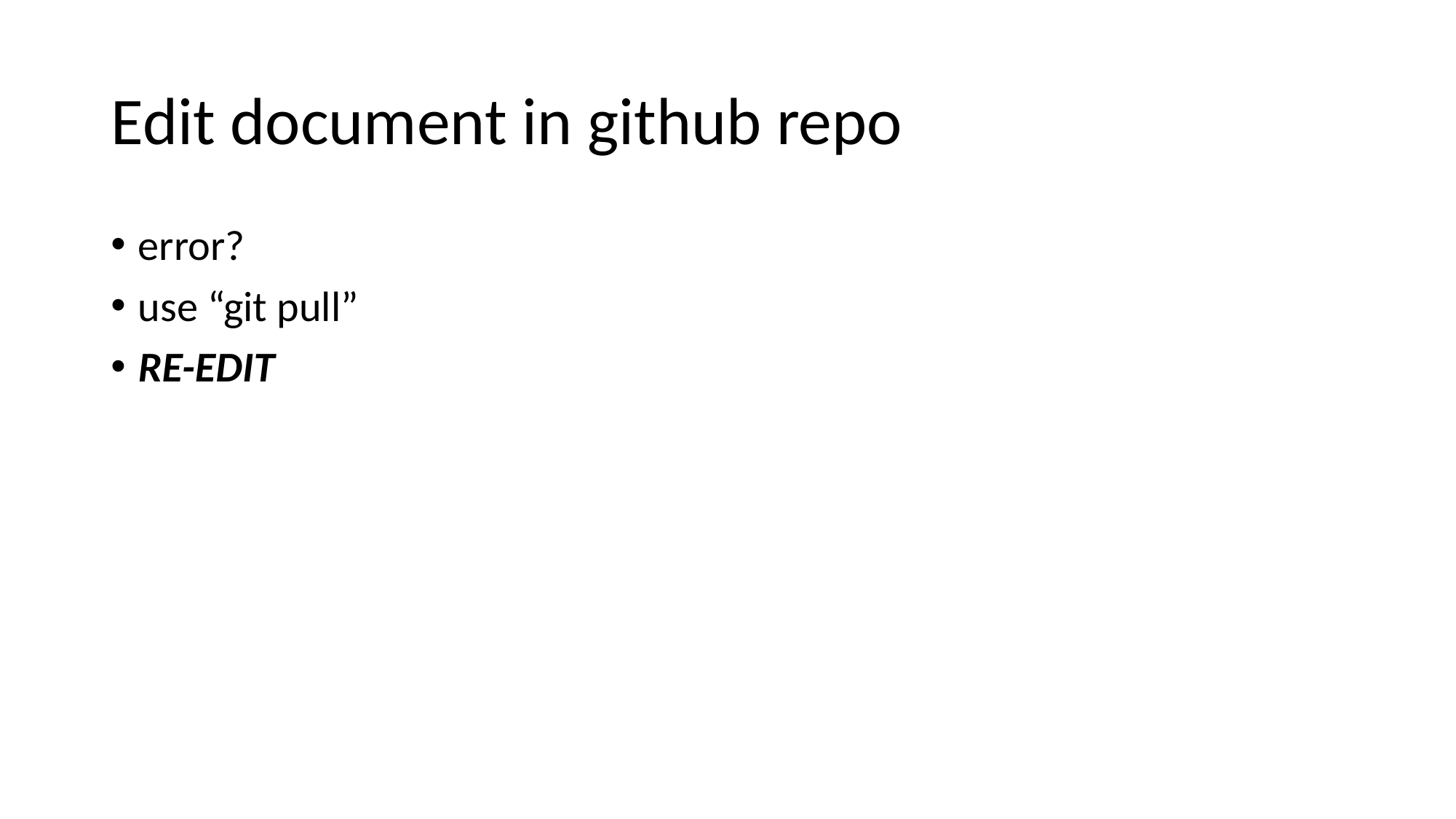

# Edit document in github repo
error?
use “git pull”
RE-EDIT